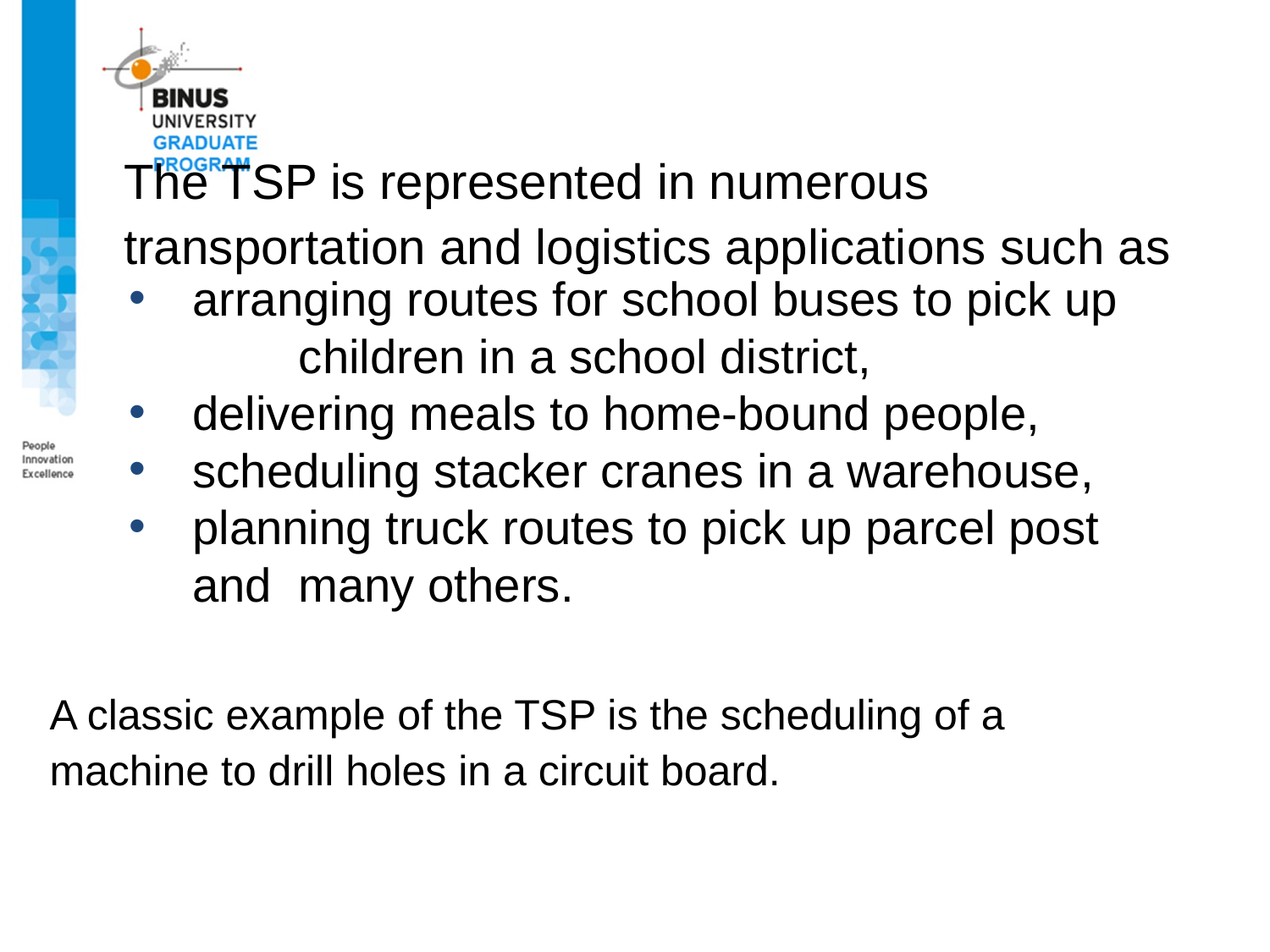

The TSP is represented in numerous   transportation and logistics applications such as
arranging routes for school buses to pick up             children in a school district,
delivering meals to home-bound people,
scheduling stacker cranes in a warehouse,
planning truck routes to pick up parcel post and  many others.
A classic example of the TSP is the scheduling of a machine to drill holes in a circuit board.